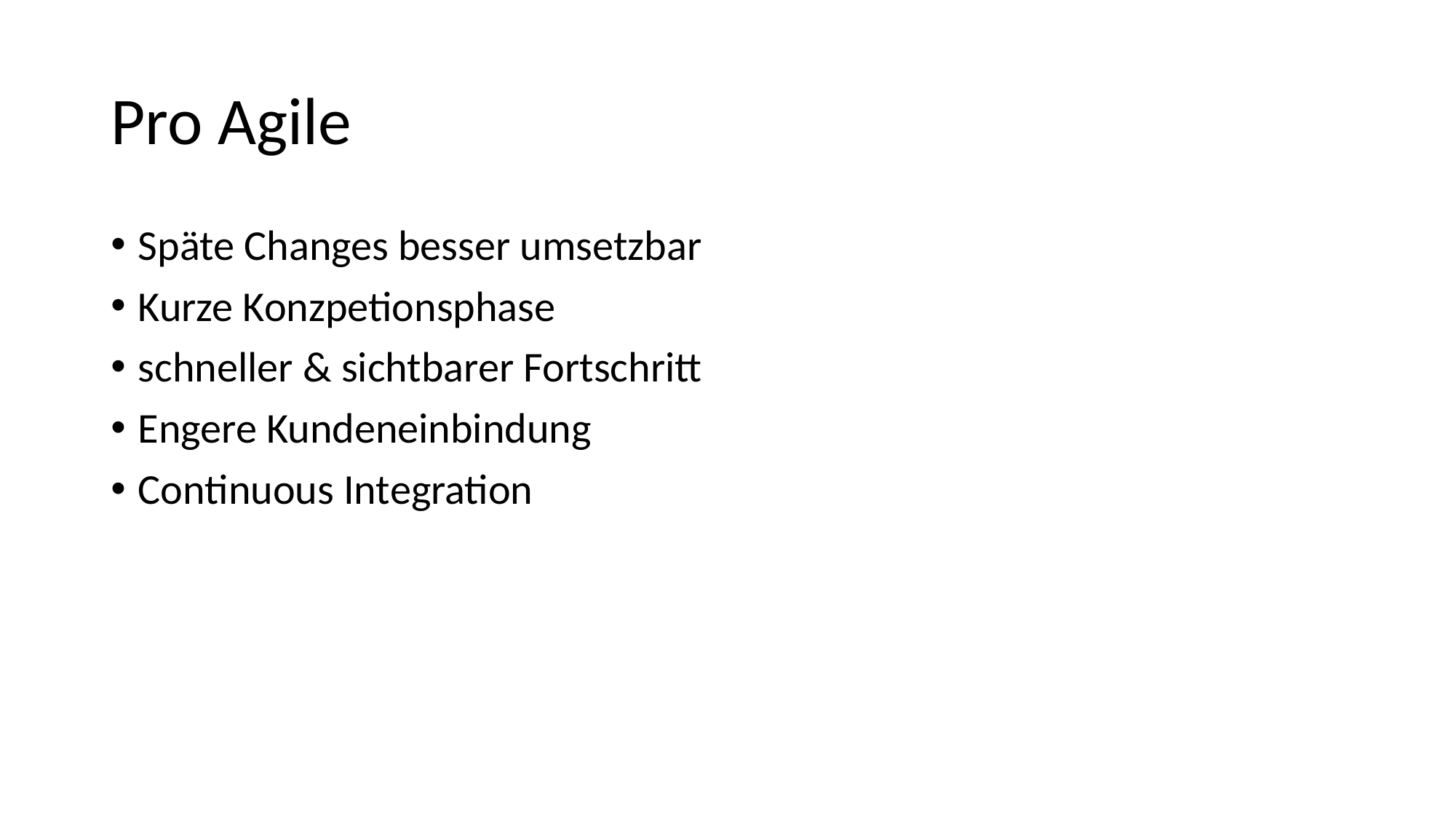

# Pro Agile
Späte Changes besser umsetzbar
Kurze Konzpetionsphase
schneller & sichtbarer Fortschritt
Engere Kundeneinbindung
Continuous Integration